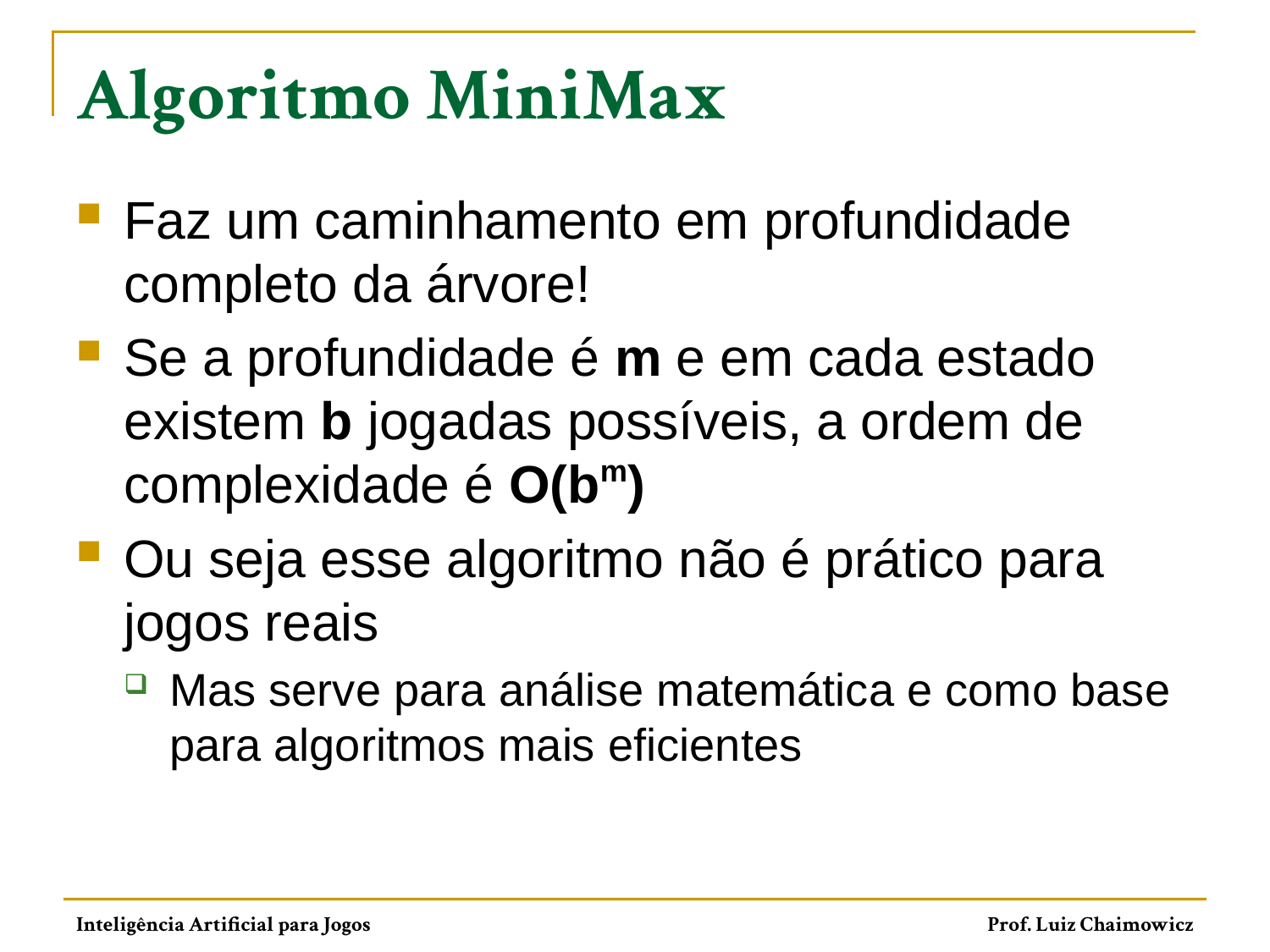

# Algoritmo MiniMax
Faz um caminhamento em profundidade completo da árvore!
Se a profundidade é m e em cada estado existem b jogadas possíveis, a ordem de complexidade é O(bm)
Ou seja esse algoritmo não é prático para jogos reais
Mas serve para análise matemática e como base para algoritmos mais eficientes
Inteligência Artificial para Jogos